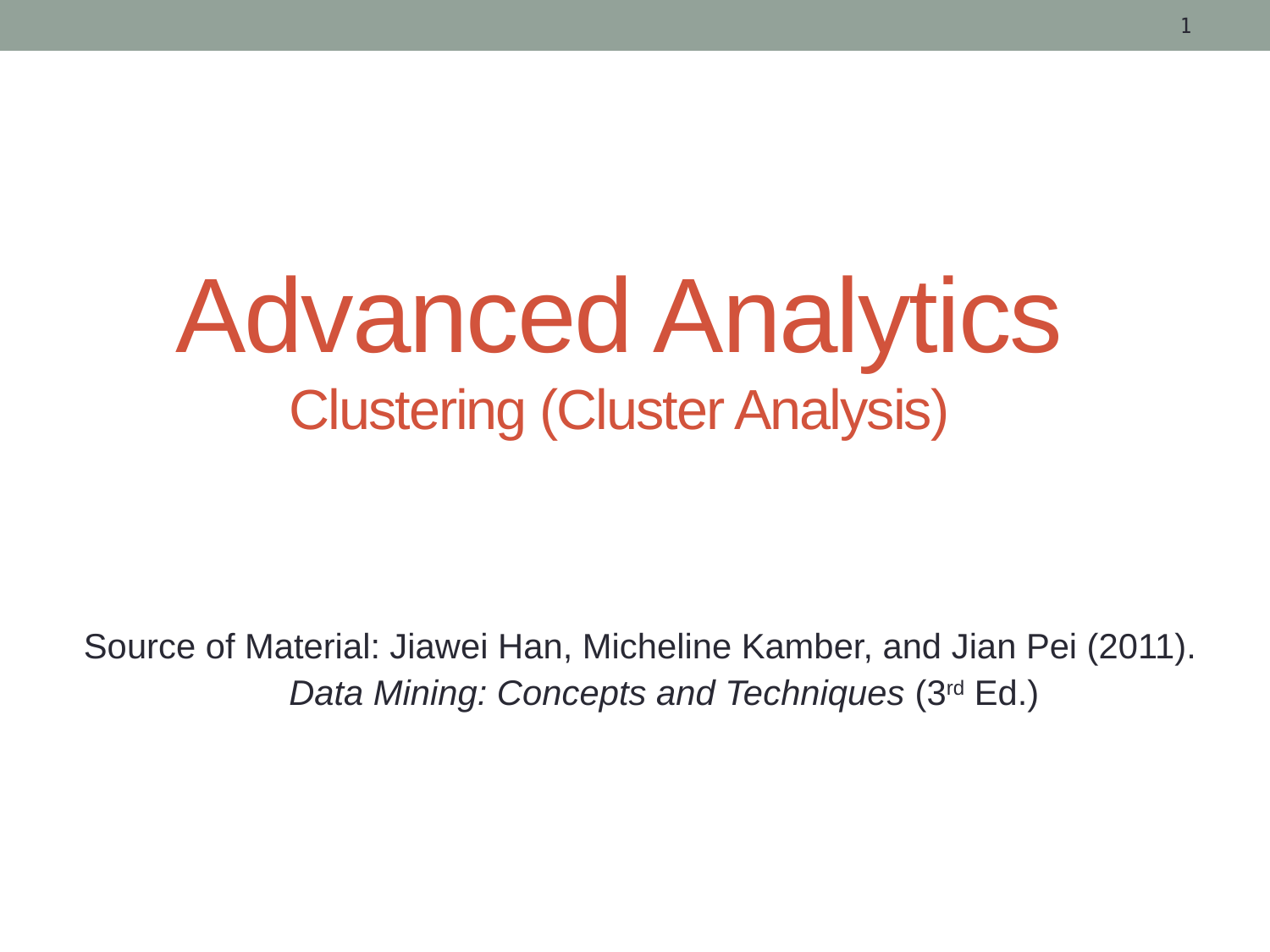

1
Advanced Analytics
Clustering (Cluster Analysis)
Source of Material: Jiawei Han, Micheline Kamber, and Jian Pei (2011). Data Mining: Concepts and Techniques (3rd Ed.)